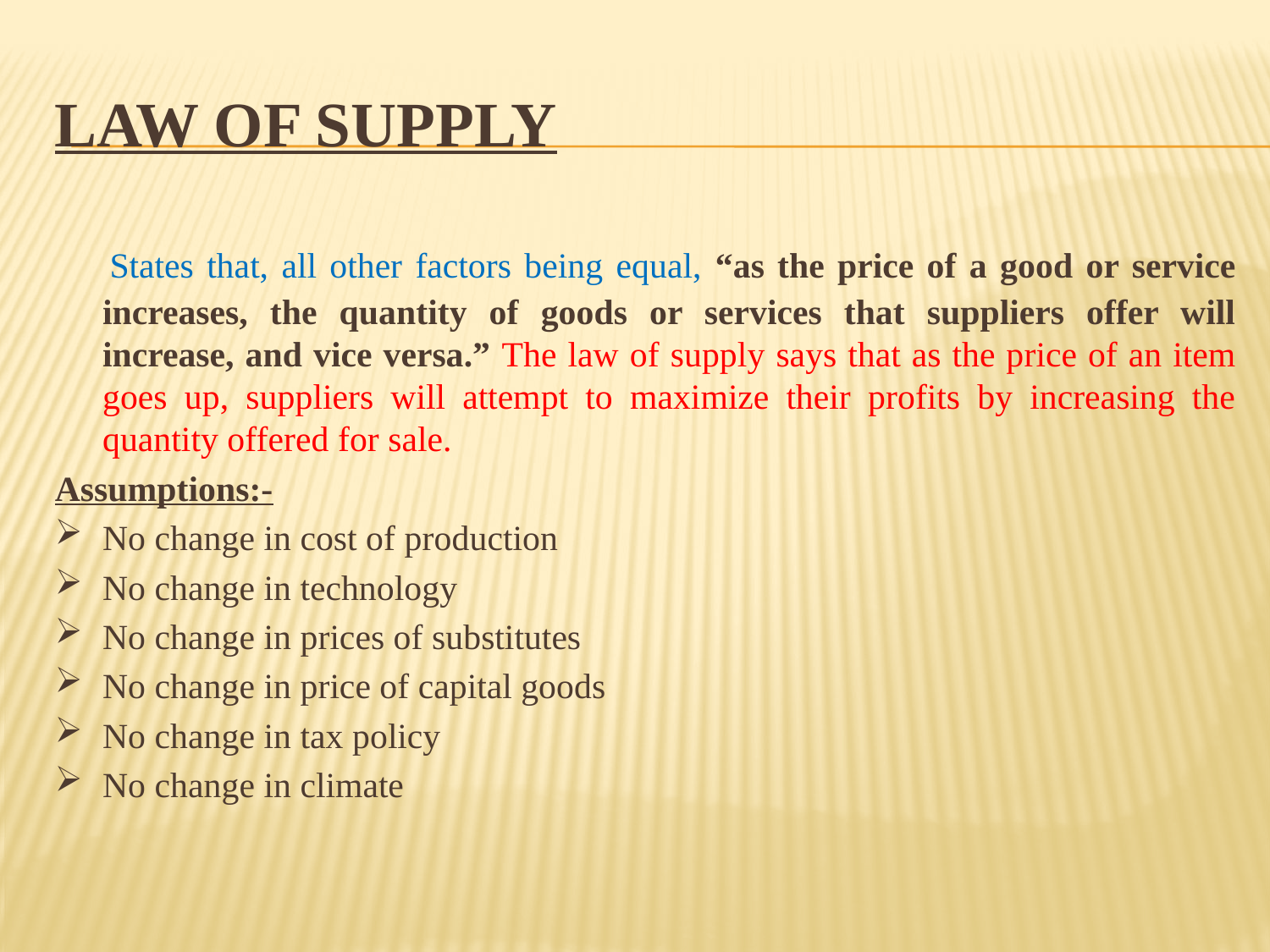

# Law of Supply
   States that, all other factors being equal, “as the price of a good or service increases, the quantity of goods or services that suppliers offer will increase, and vice versa.” The law of supply says that as the price of an item goes up, suppliers will attempt to maximize their profits by increasing the quantity offered for sale.
Assumptions:-
No change in cost of production
No change in technology
No change in prices of substitutes
No change in price of capital goods
No change in tax policy
No change in climate